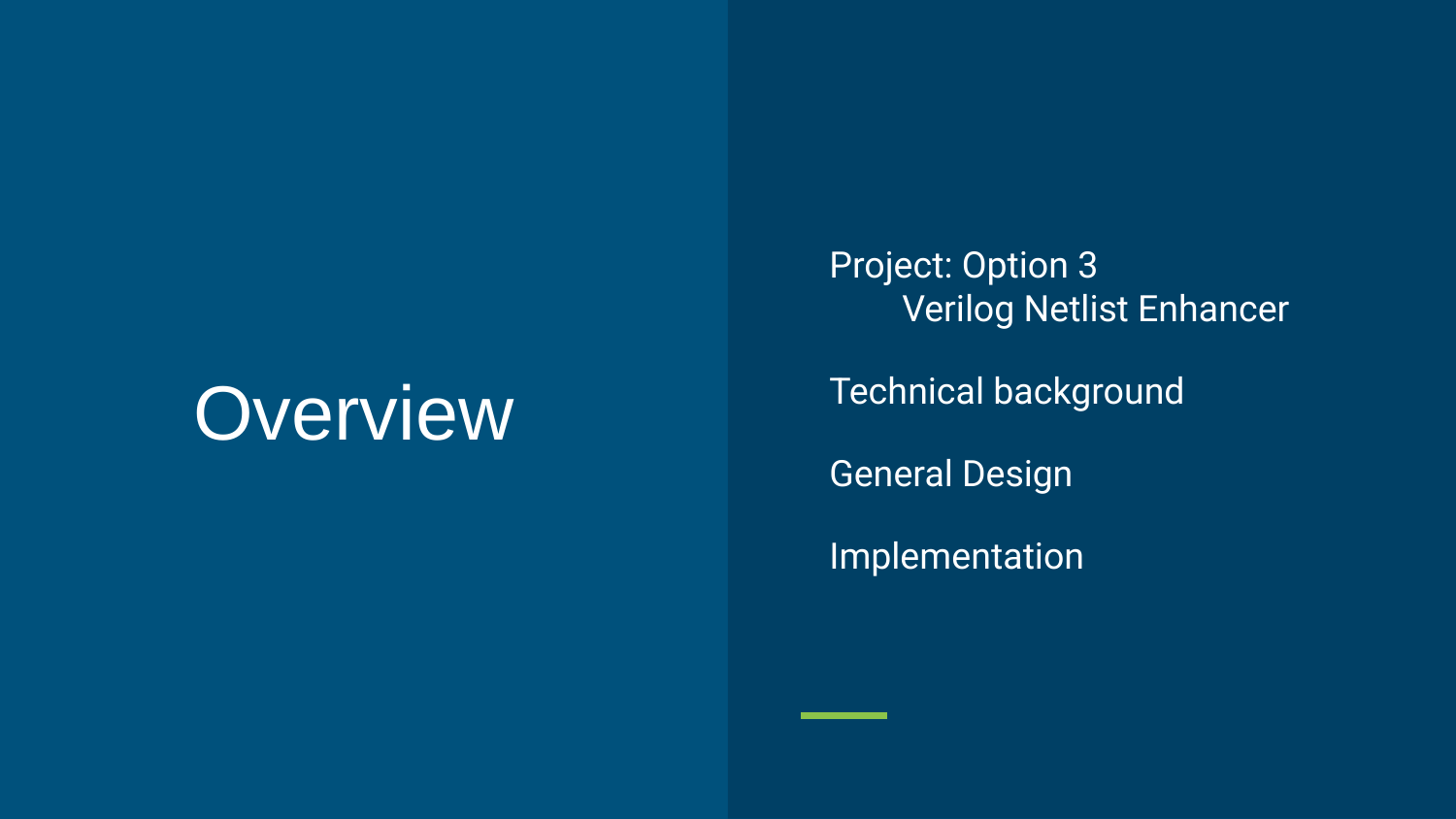

Project: Option 3
Verilog Netlist Enhancer
Technical background
General Design
Implementation
# Overview